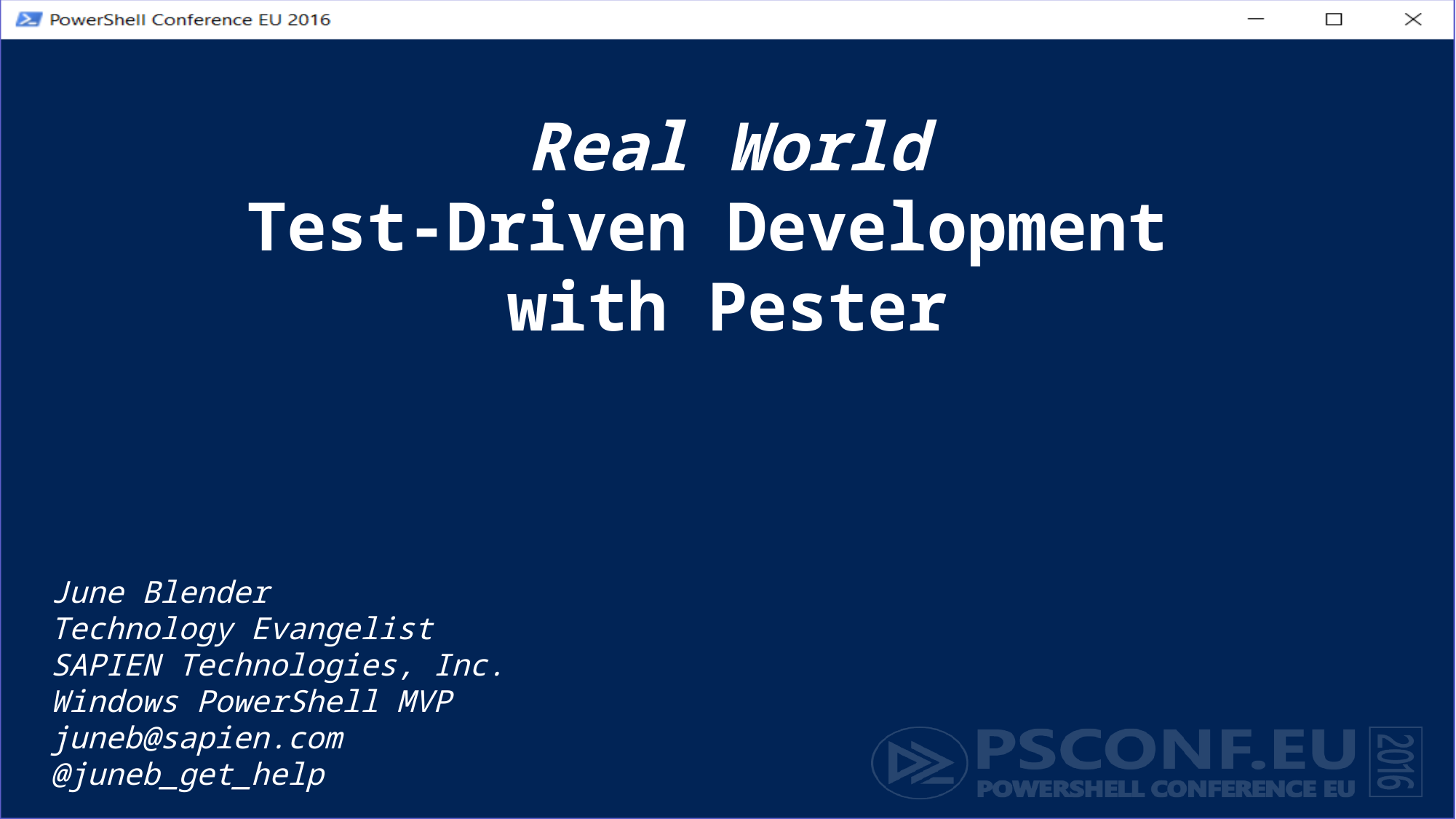

# Real World Test-Driven Development with Pester
June Blender
Technology Evangelist
SAPIEN Technologies, Inc.
Windows PowerShell MVP
juneb@sapien.com
@juneb_get_help